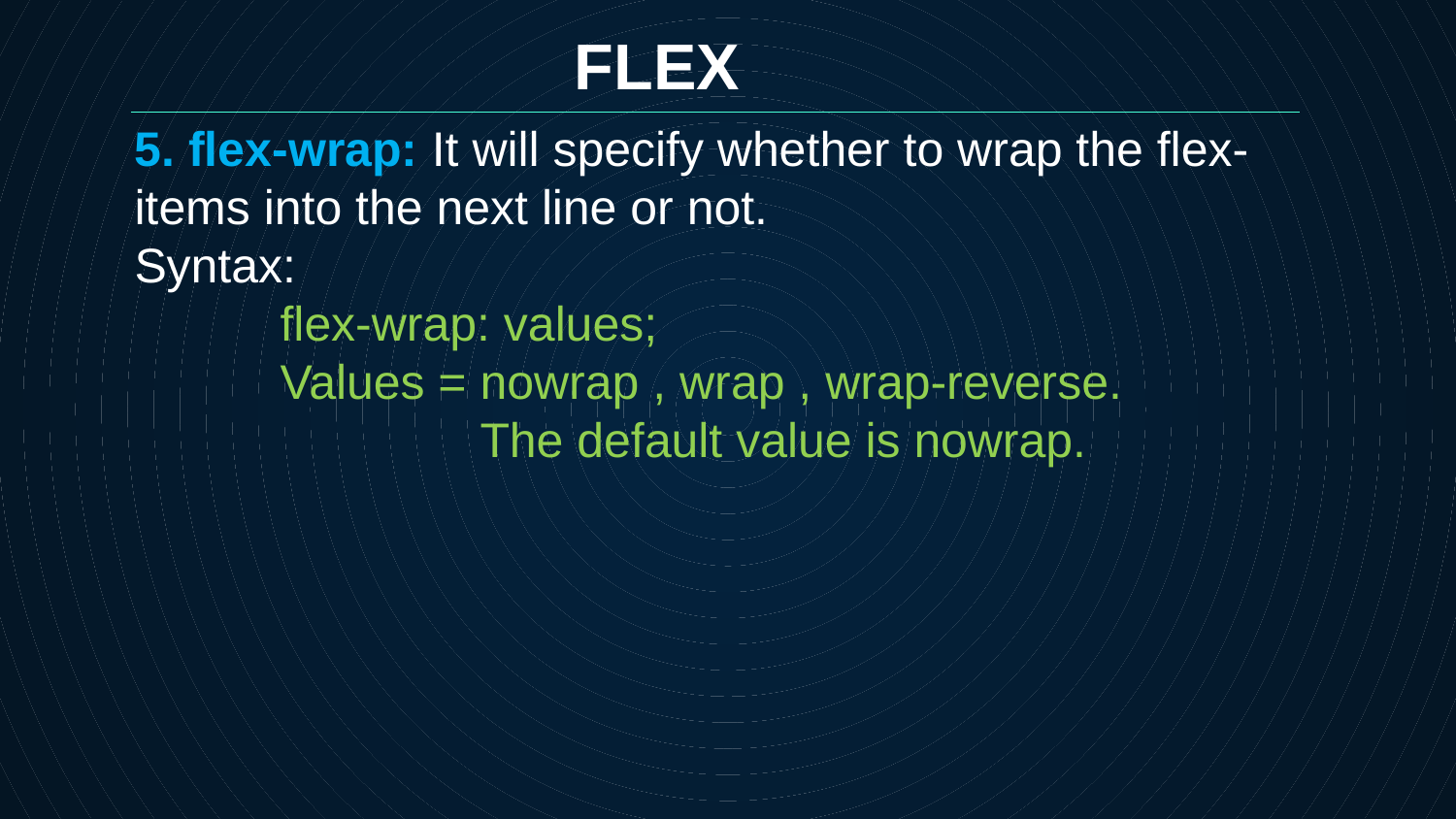

FLEX
5. flex-wrap: It will specify whether to wrap the flex-items into the next line or not.
Syntax:
	flex-wrap: values;
	Values = nowrap , wrap , wrap-reverse.
		    The default value is nowrap.